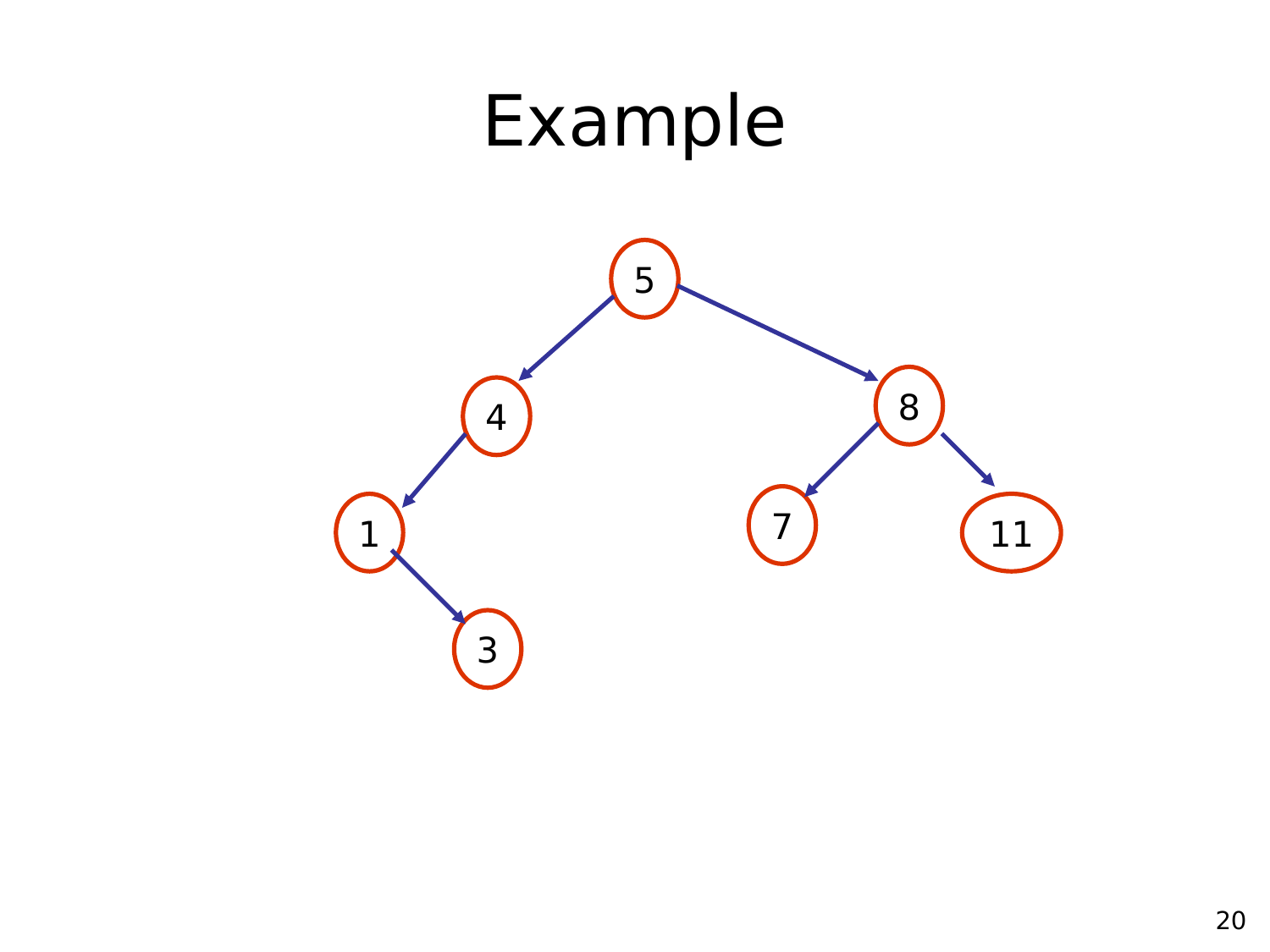

# Example
5

8
4

7
1
11

3